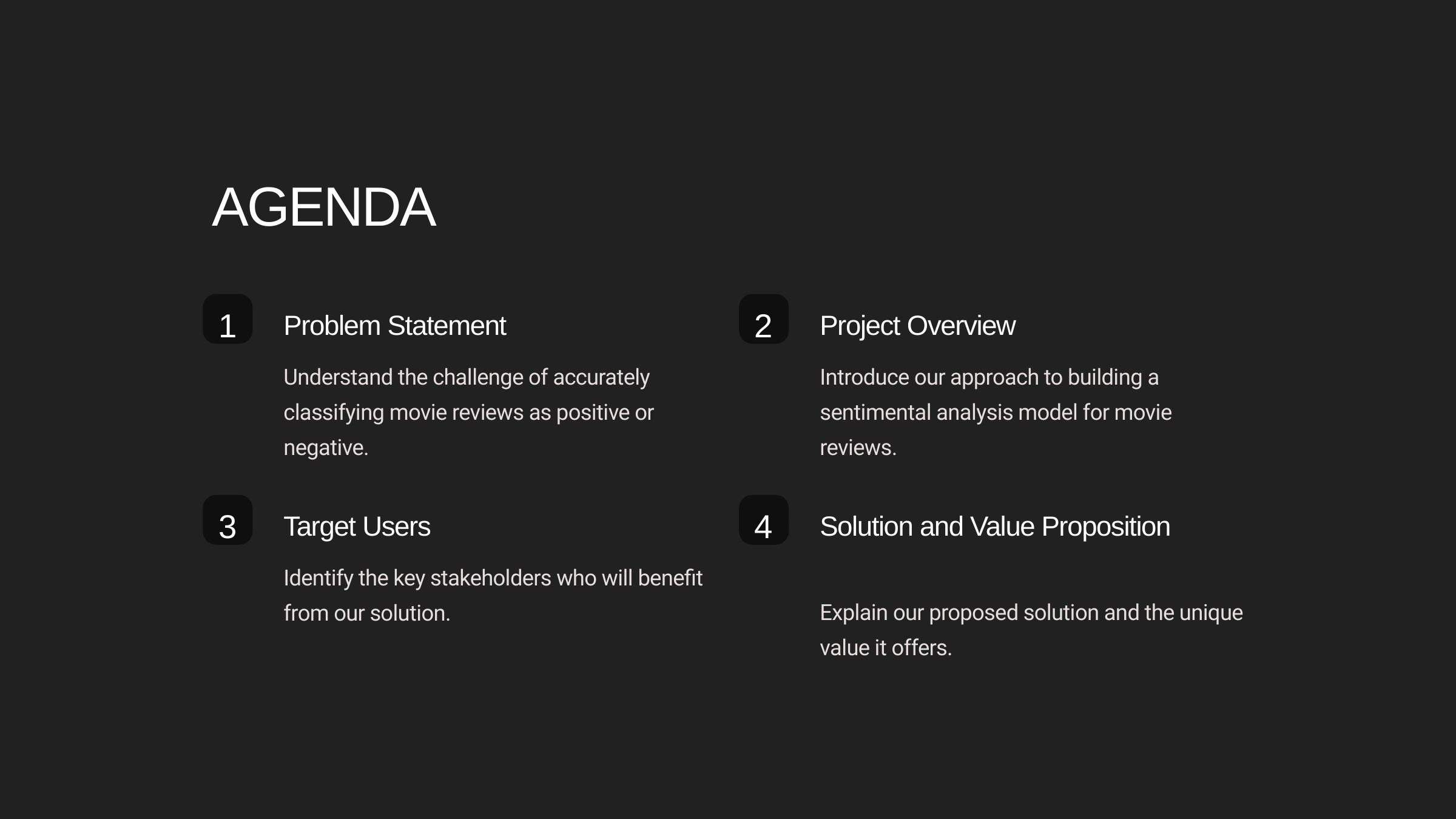

AGENDA

1
2
Problem Statement
Project Overview
Understand the challenge of accurately classifying movie reviews as positive or negative.
Introduce our approach to building a sentimental analysis model for movie reviews.

3
4
Target Users
Solution and Value Proposition
Identify the key stakeholders who will benefit from our solution.
Explain our proposed solution and the unique value it offers.